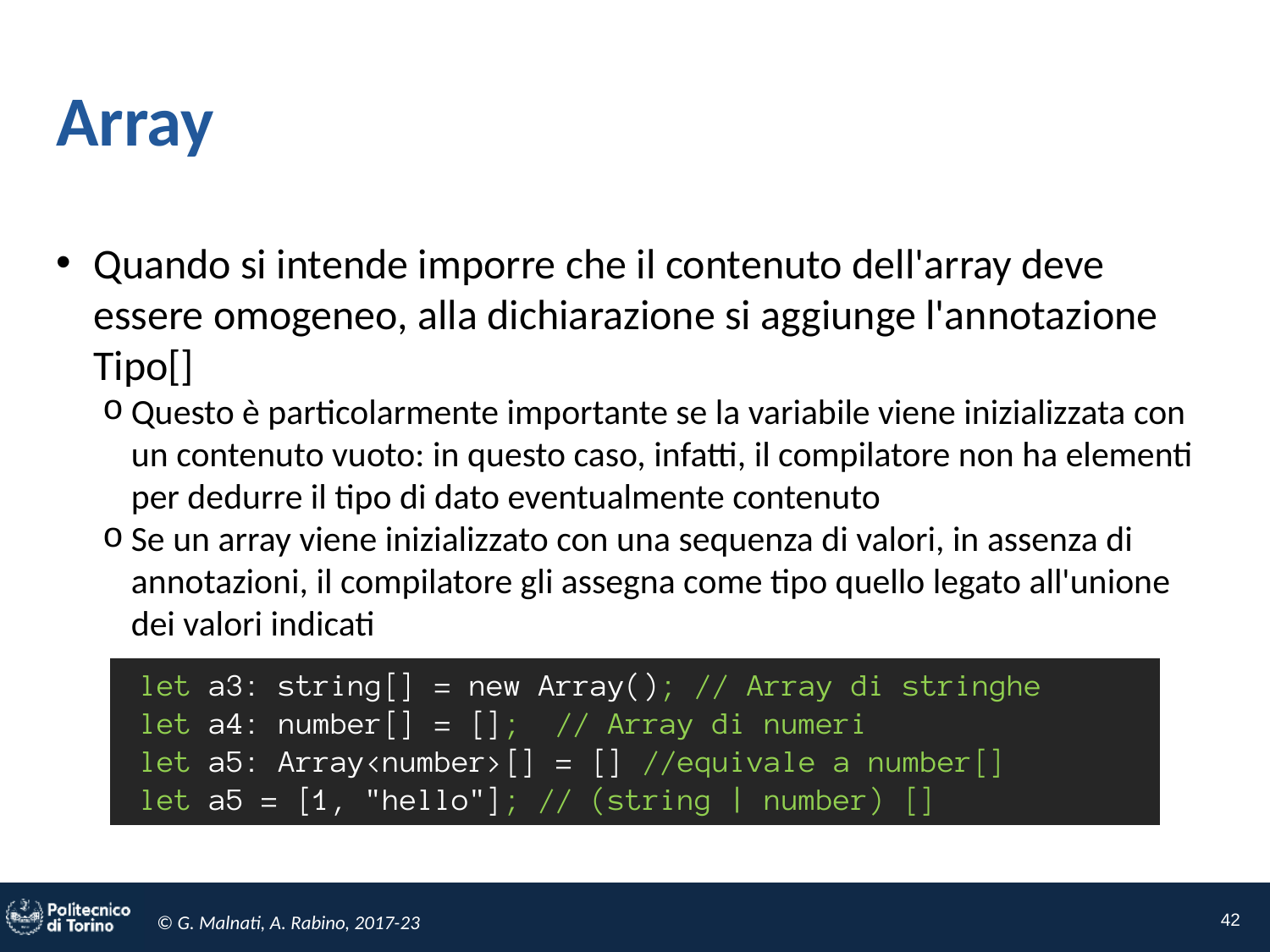

# Array
Quando si intende imporre che il contenuto dell'array deve essere omogeneo, alla dichiarazione si aggiunge l'annotazione Tipo[]
Questo è particolarmente importante se la variabile viene inizializzata con un contenuto vuoto: in questo caso, infatti, il compilatore non ha elementi per dedurre il tipo di dato eventualmente contenuto
Se un array viene inizializzato con una sequenza di valori, in assenza di annotazioni, il compilatore gli assegna come tipo quello legato all'unione dei valori indicati
 let a3: string[] = new Array(); // Array di stringhe
 let a4: number[] = [];  // Array di numeri
 let a5: Array<number>[] = [] //equivale a number[]
 let a5 = [1, "hello"]; // (string | number) []

42